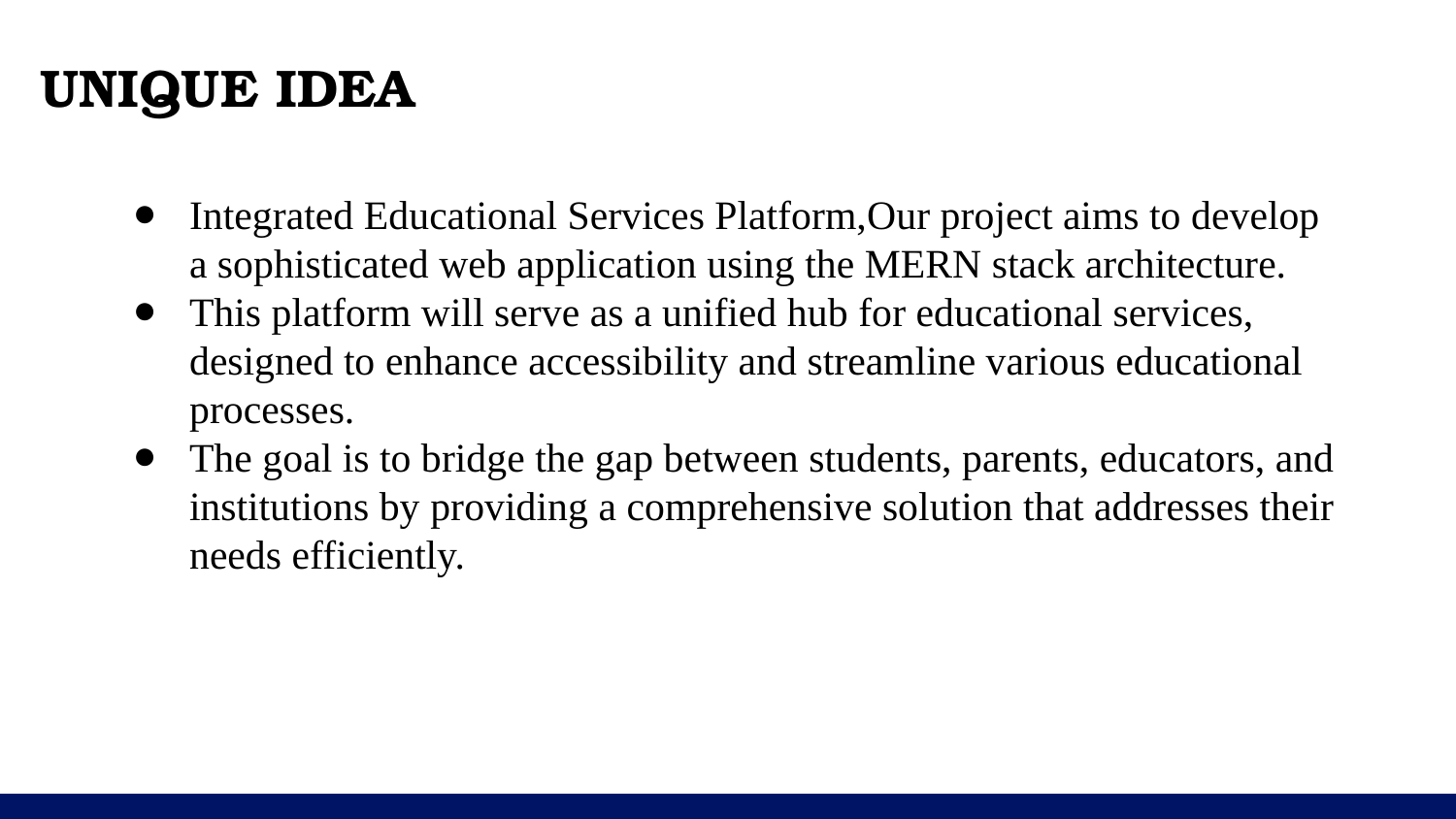

# UNIQUE IDEA
Integrated Educational Services Platform,Our project aims to develop a sophisticated web application using the MERN stack architecture.
This platform will serve as a unified hub for educational services, designed to enhance accessibility and streamline various educational processes.
The goal is to bridge the gap between students, parents, educators, and institutions by providing a comprehensive solution that addresses their needs efficiently.